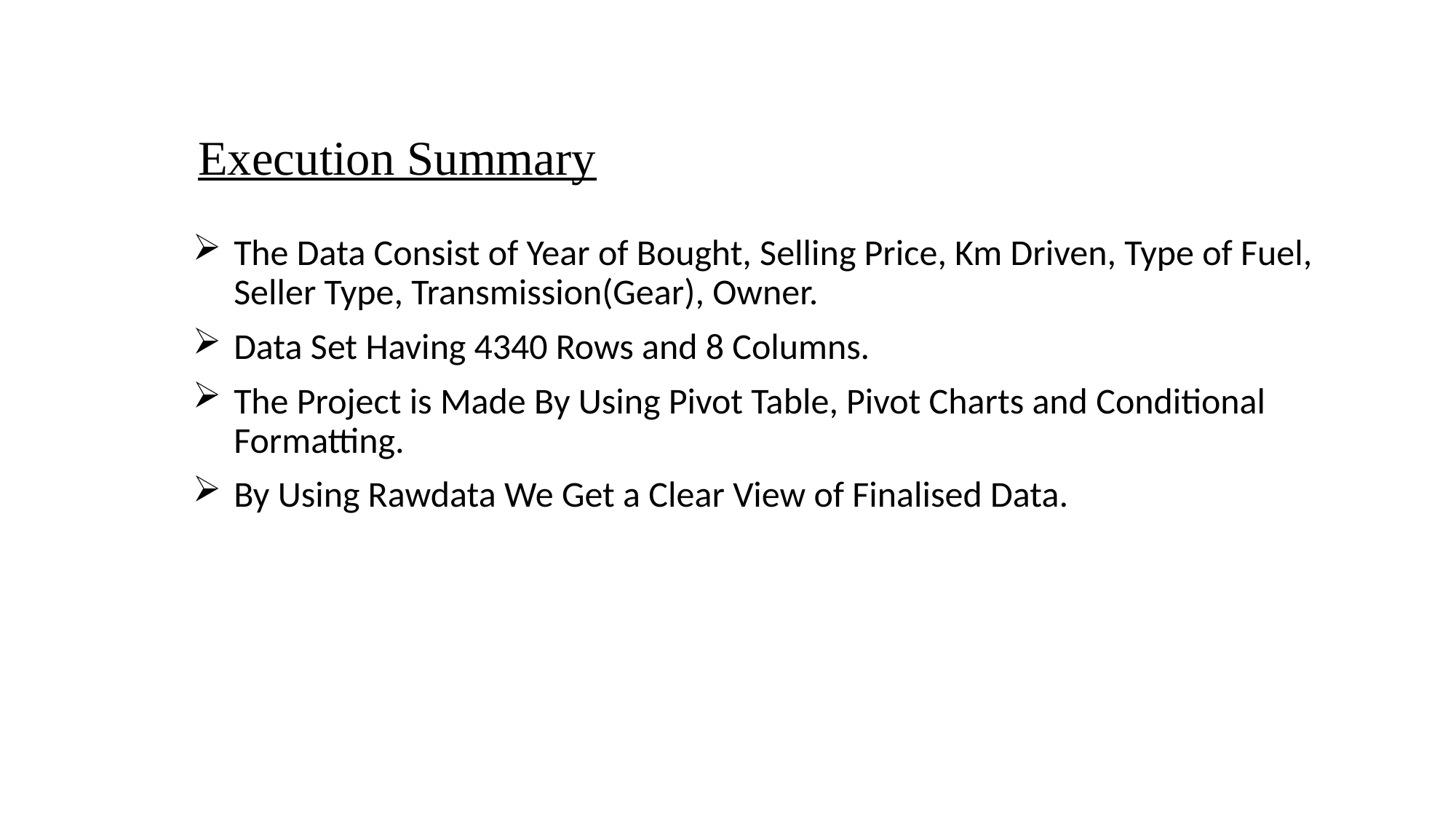

# Execution Summary
The Data Consist of Year of Bought, Selling Price, Km Driven, Type of Fuel, Seller Type, Transmission(Gear), Owner.
Data Set Having 4340 Rows and 8 Columns.
The Project is Made By Using Pivot Table, Pivot Charts and Conditional Formatting.
By Using Rawdata We Get a Clear View of Finalised Data.